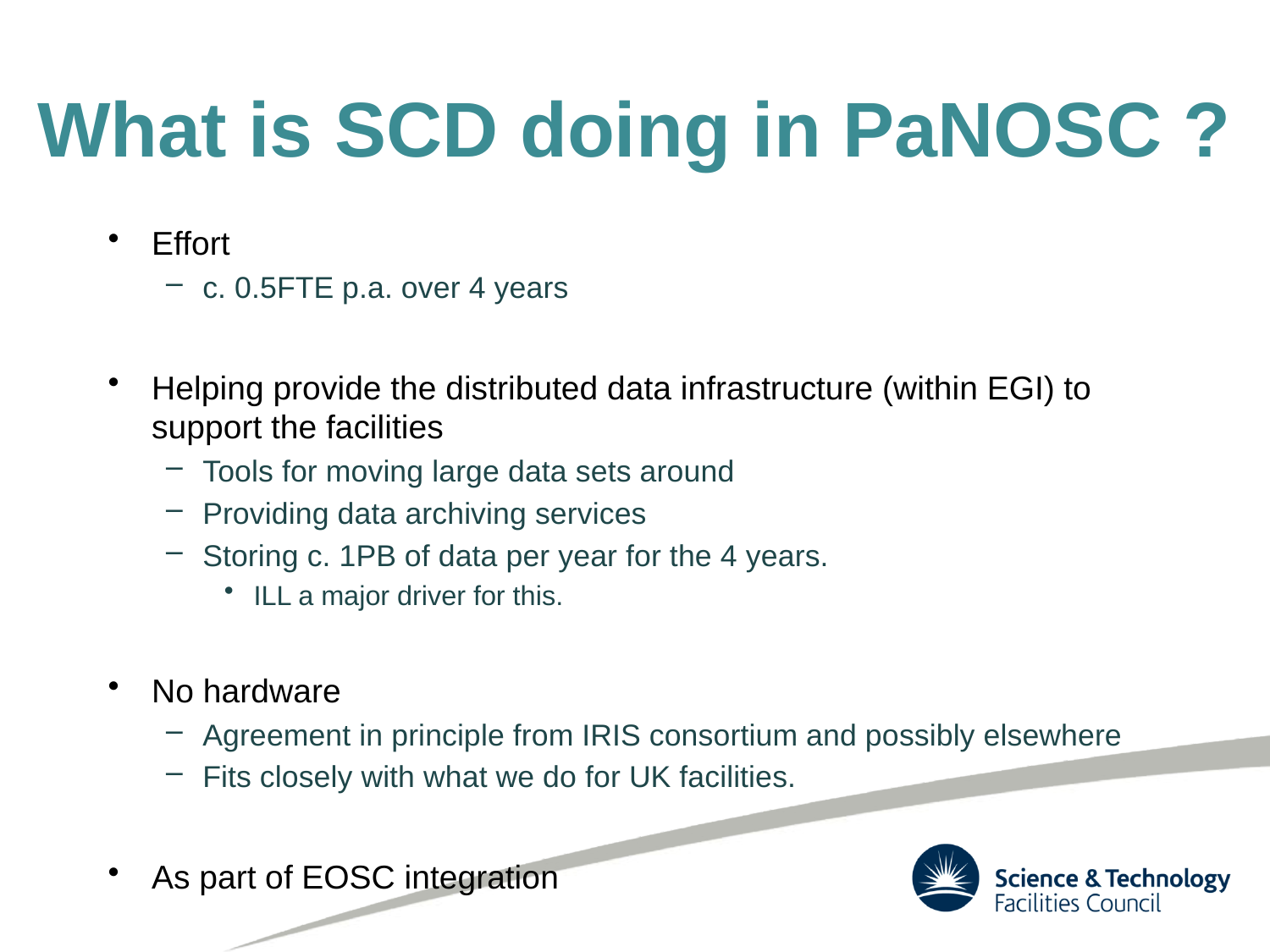

# What is SCD doing in PaNOSC ?
Effort
c. 0.5FTE p.a. over 4 years

Helping provide the distributed data infrastructure (within EGI) to support the facilities
Tools for moving large data sets around
Providing data archiving services
Storing c. 1PB of data per year for the 4 years.
ILL a major driver for this.

No hardware
Agreement in principle from IRIS consortium and possibly elsewhere
Fits closely with what we do for UK facilities.

As part of EOSC integration